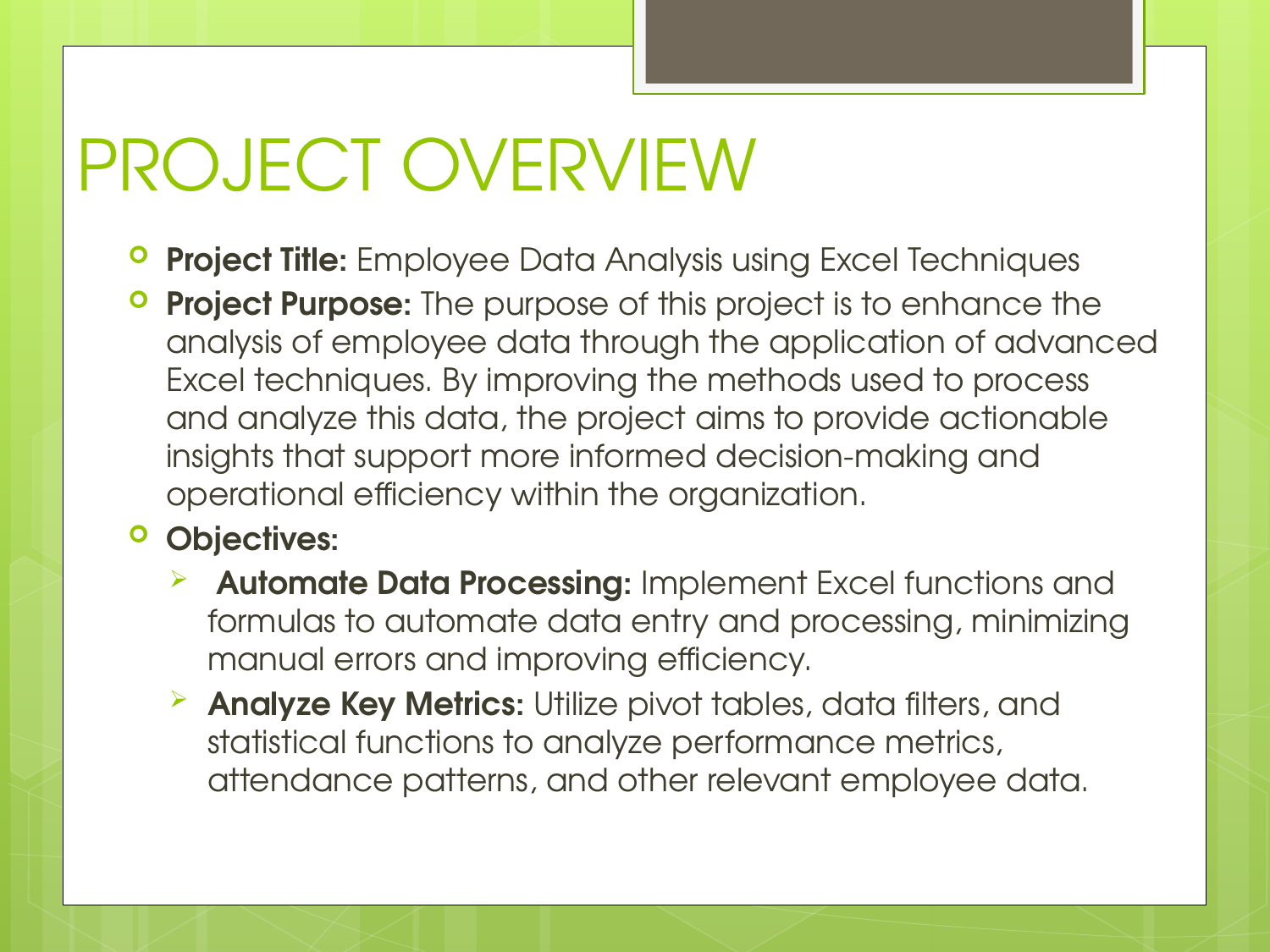

# PROJECT OVERVIEW
Project Title: Employee Data Analysis using Excel Techniques
Project Purpose: The purpose of this project is to enhance the analysis of employee data through the application of advanced Excel techniques. By improving the methods used to process and analyze this data, the project aims to provide actionable insights that support more informed decision-making and operational efficiency within the organization.
Objectives:
 Automate Data Processing: Implement Excel functions and formulas to automate data entry and processing, minimizing manual errors and improving efficiency.
Analyze Key Metrics: Utilize pivot tables, data filters, and statistical functions to analyze performance metrics, attendance patterns, and other relevant employee data.